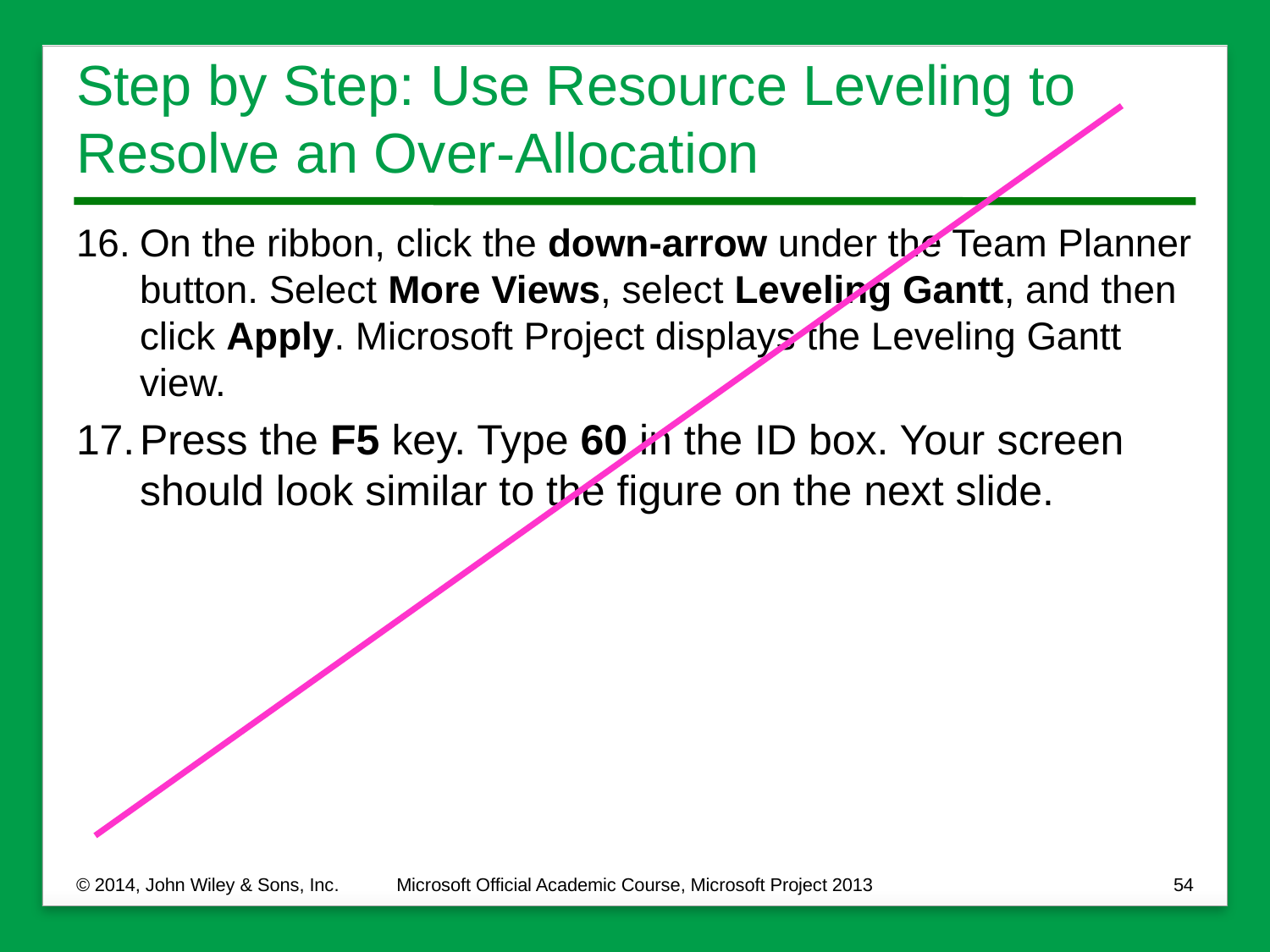

# Step by Step: Use Resource Leveling to Resolve an Over-Allocation
16.	On the ribbon, click the down-arrow under the Team Planner button. Select More Views, select Leveling Gantt, and then click Apply. Microsoft Project displays the Leveling Gantt view.
17.	Press the F5 key. Type 60 in the ID box. Your screen should look similar to the figure on the next slide.
© 2014, John Wiley & Sons, Inc.
Microsoft Official Academic Course, Microsoft Project 2013
54